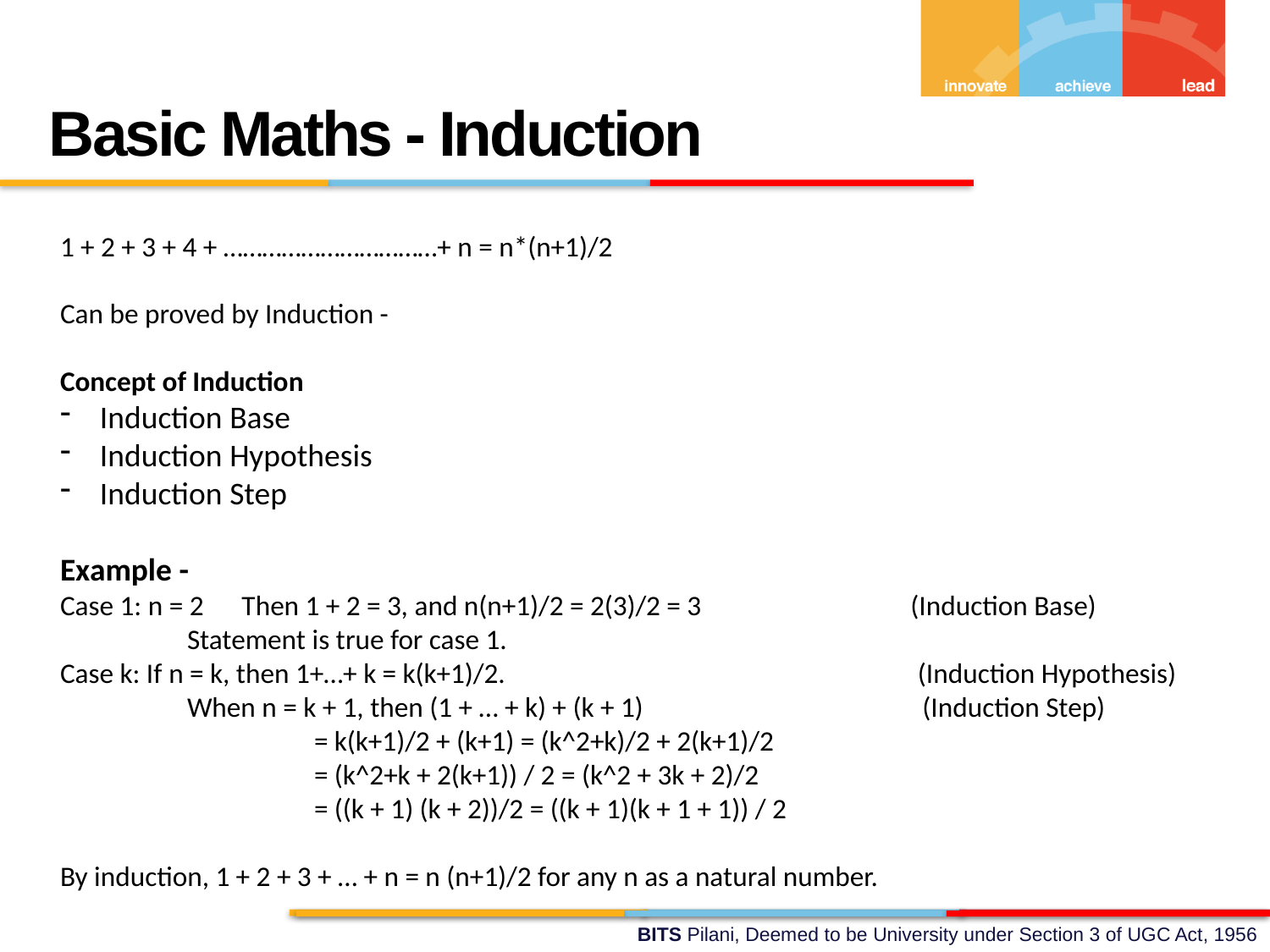

Basic Maths - Induction
1 + 2 + 3 + 4 + ……………………………+ n = n*(n+1)/2

Can be proved by Induction -

Concept of Induction
Induction Base
Induction Hypothesis
Induction Step

Example -
Case 1: n = 2      Then 1 + 2 = 3, and n(n+1)/2 = 2(3)/2 = 3                                 (Induction Base)
	Statement is true for case 1.
Case k: If n = k, then 1+…+ k = k(k+1)/2.                                                                 (Induction Hypothesis)
	When n = k + 1, then (1 + … + k) + (k + 1)                                            (Induction Step)
		= k(k+1)/2 + (k+1) = (k^2+k)/2 + 2(k+1)/2
		= (k^2+k + 2(k+1)) / 2 = (k^2 + 3k + 2)/2
		= ((k + 1) (k + 2))/2 = ((k + 1)(k + 1 + 1)) / 2

By induction, 1 + 2 + 3 + … + n = n (n+1)/2 for any n as a natural number.